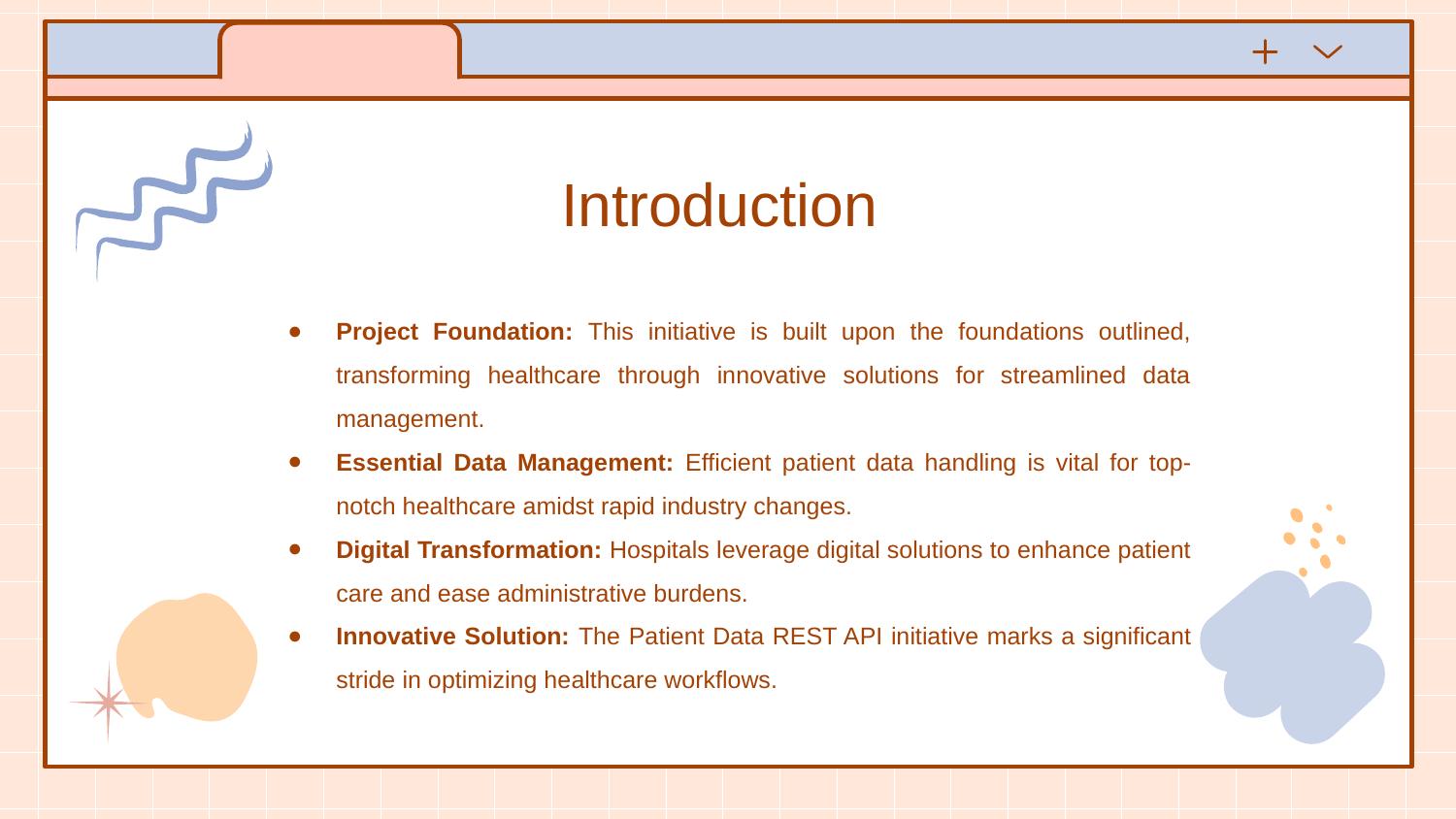

# Introduction
Project Foundation: This initiative is built upon the foundations outlined, transforming healthcare through innovative solutions for streamlined data management.
Essential Data Management: Efficient patient data handling is vital for top-notch healthcare amidst rapid industry changes.
Digital Transformation: Hospitals leverage digital solutions to enhance patient care and ease administrative burdens.
Innovative Solution: The Patient Data REST API initiative marks a significant stride in optimizing healthcare workflows.